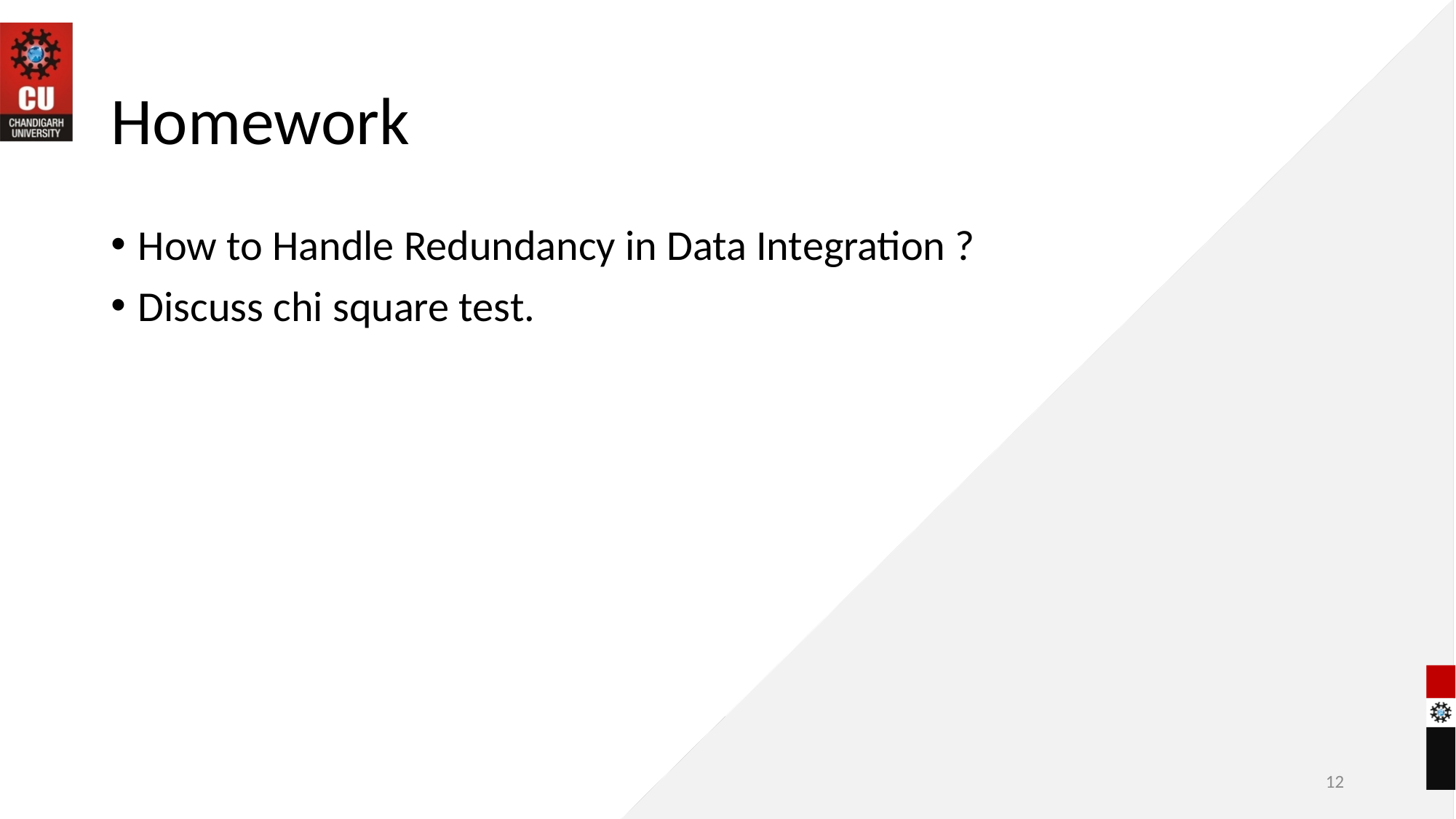

# Homework
How to Handle Redundancy in Data Integration ?
Discuss chi square test.

12